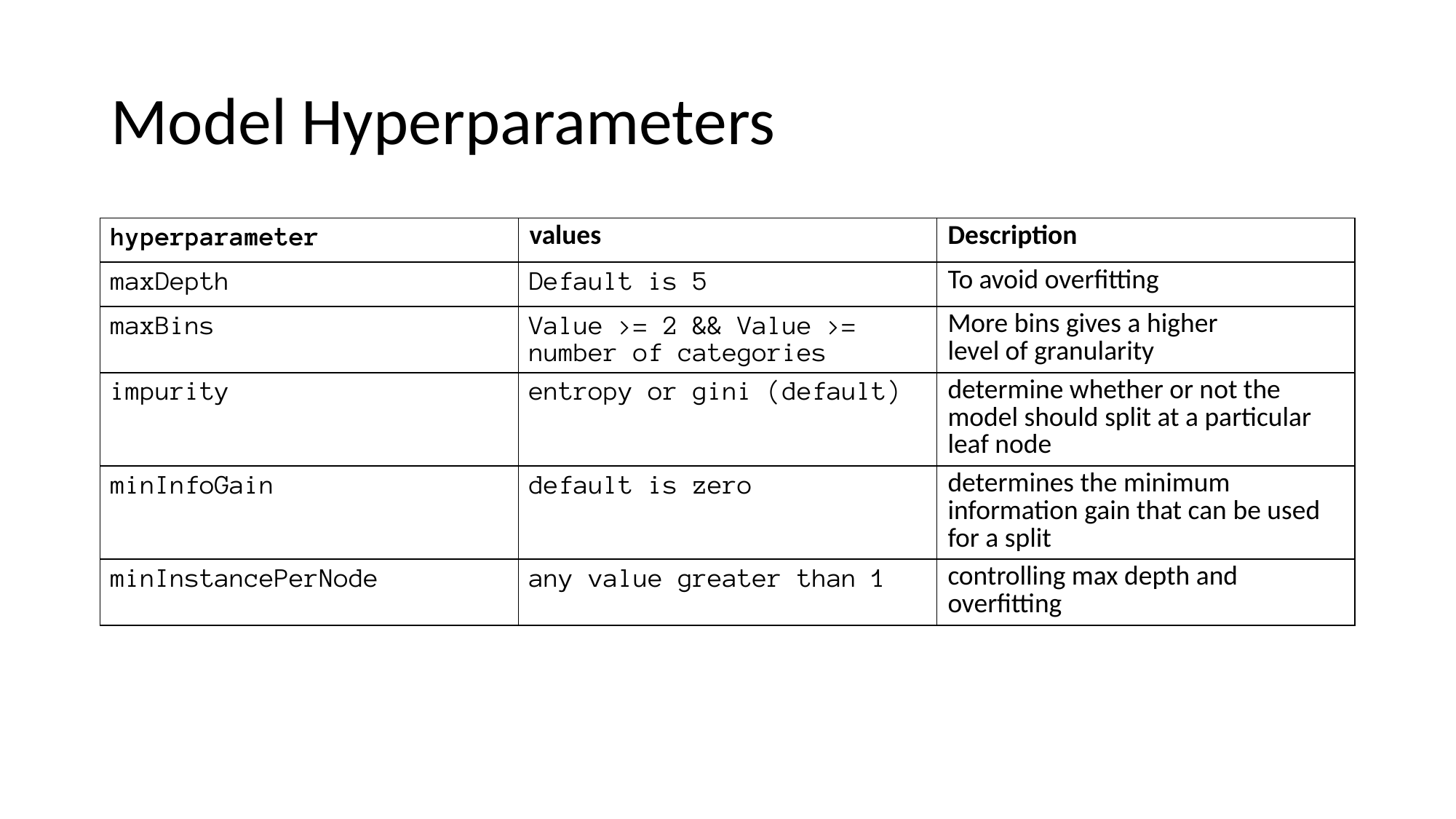

# Model Hyperparameters
| hyperparameter | values | Description |
| --- | --- | --- |
| maxDepth | Default is 5 | To avoid overfitting |
| maxBins | Value >= 2 && Value >= number of categories | More bins gives a higher level of granularity |
| impurity | entropy or gini (default) | determine whether or not the model should split at a particular leaf node |
| minInfoGain | default is zero | determines the minimum information gain that can be used for a split |
| minInstancePerNode | any value greater than 1 | controlling max depth and overfitting |